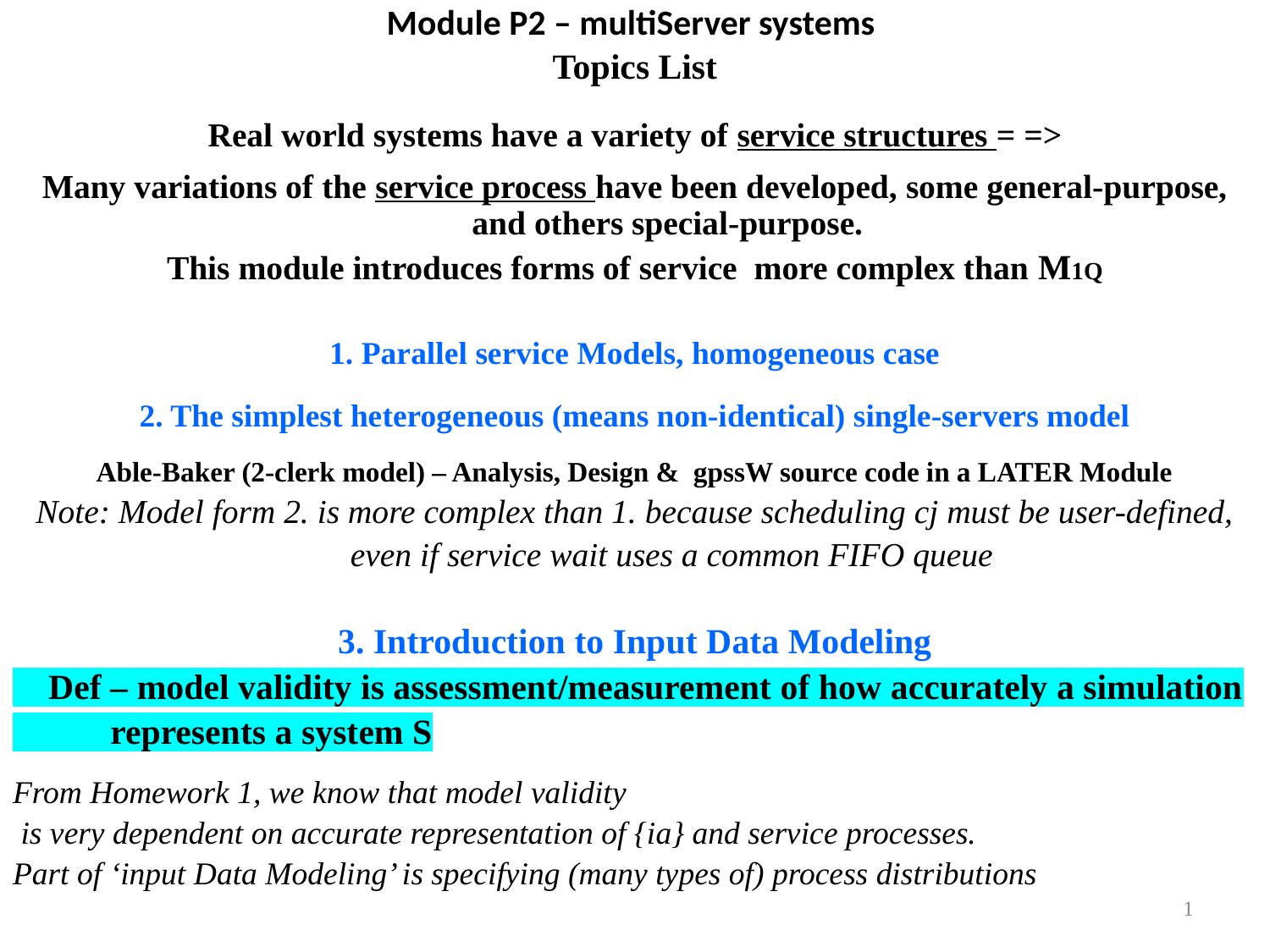

# Module P2 – multiServer systems
Topics List

Real world systems have a variety of service structures = =>

Many variations of the service process have been developed, some general-purpose, and others special-purpose.
This module introduces forms of service  more complex than M1Q

1. Parallel service Models, homogeneous case

2. The simplest heterogeneous (means non-identical) single-servers model

Able-Baker (2-clerk model) – Analysis, Design &  gpssW source code in a LATER Module
Note: Model form 2. is more complex than 1. because scheduling cj must be user-defined,
	even if service wait uses a common FIFO queue

3. Introduction to Input Data Modeling
    Def – model validity is assessment/measurement of how accurately a simulation
           represents a system S

From Homework 1, we know that model validity
 is very dependent on accurate representation of {ia} and service processes.
Part of ‘input Data Modeling’ is specifying (many types of) process distributions

1